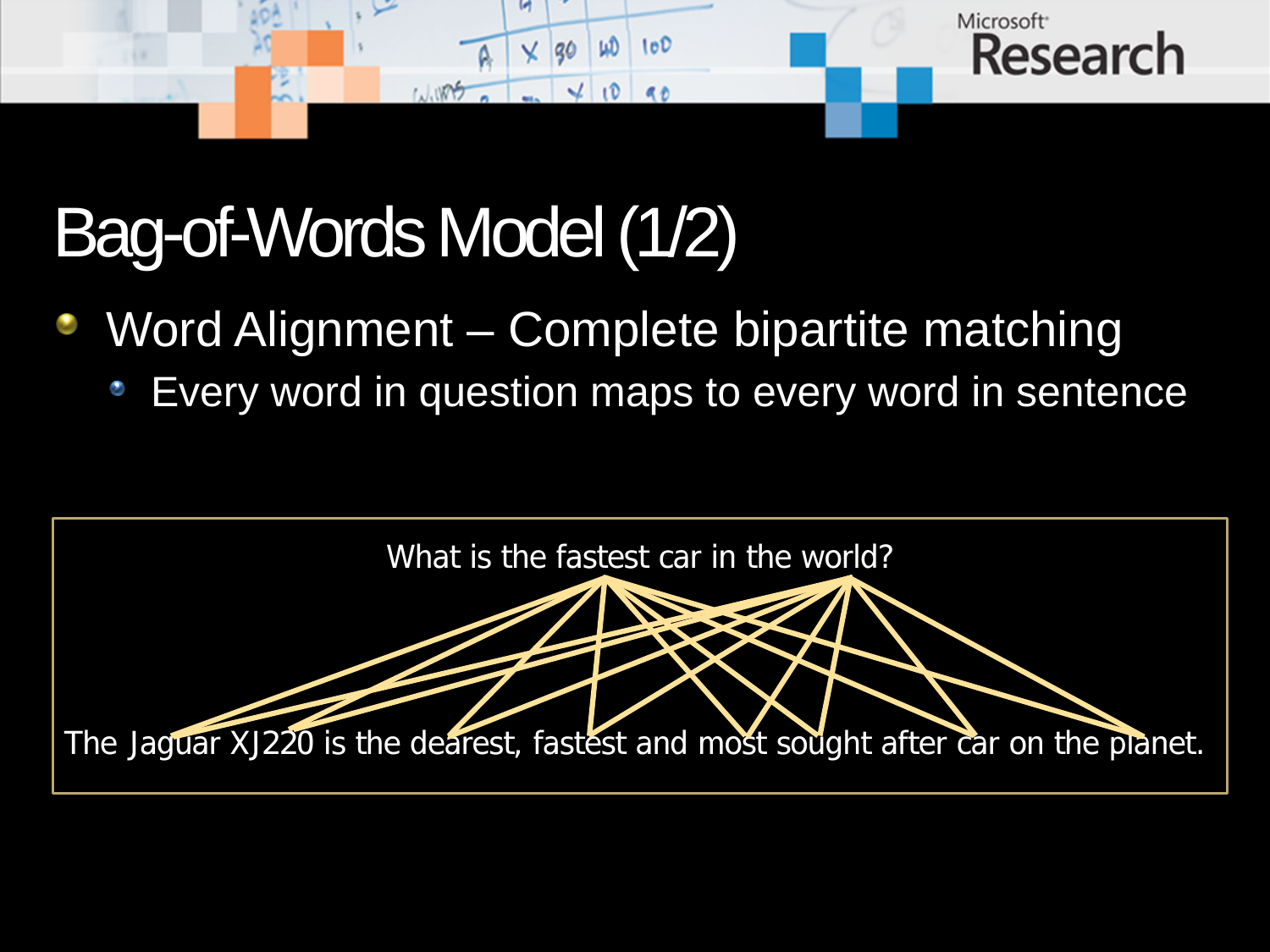

# Bag-of-Words Model (1/2)
Word Alignment – Complete bipartite matching
Every word in question maps to every word in sentence

What is the fastest car in the world?

The Jaguar XJ220 is the dearest, fastest and most sought after car on the planet.